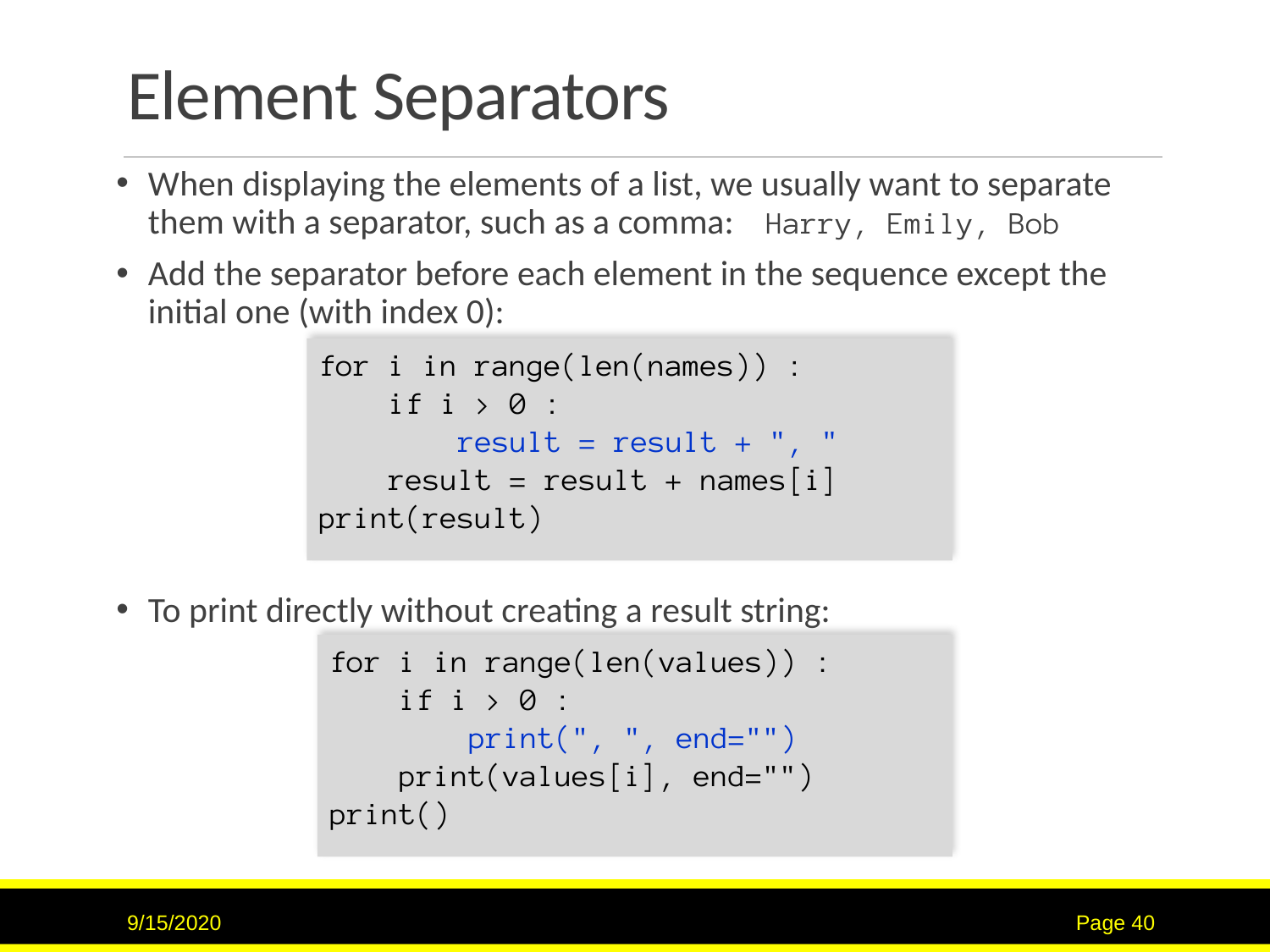

# Element Separators
When displaying the elements of a list, we usually want to separate them with a separator, such as a comma:    Harry, Emily, Bob
Add the separator before each element in the sequence except the initial one (with index 0):

To print directly without creating a result string:

for i in range(len(names)) :
    if i > 0 :
        result = result + ", "
    result = result + names[i]
print(result)
for i in range(len(values)) :
    if i > 0 :
        print(", ", end="")
    print(values[i], end="")
print()
9/15/2020
Page 40